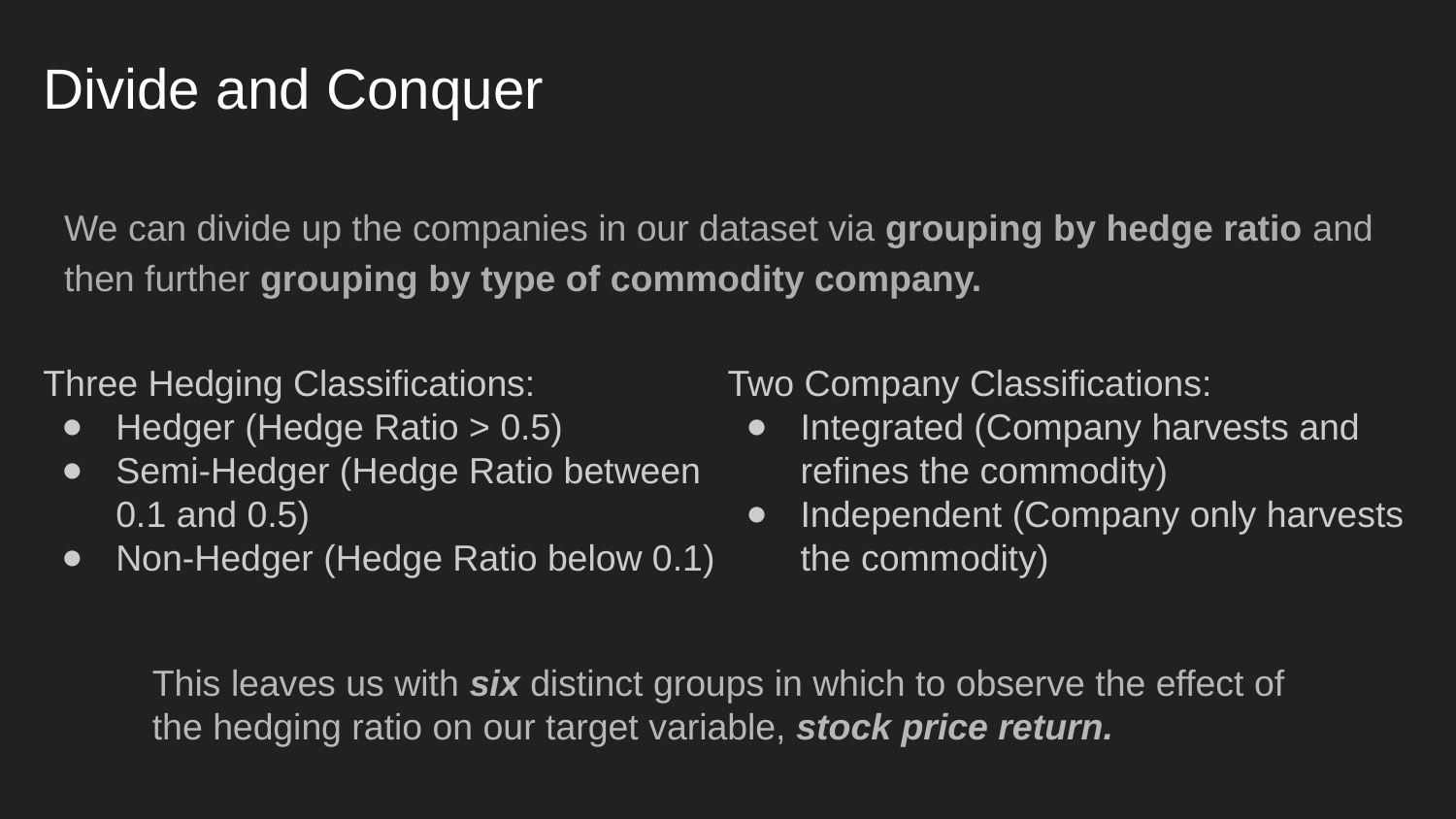

# Divide and Conquer
We can divide up the companies in our dataset via grouping by hedge ratio and then further grouping by type of commodity company.

Three Hedging Classifications:
Hedger (Hedge Ratio > 0.5)
Semi-Hedger (Hedge Ratio between 0.1 and 0.5)
Non-Hedger (Hedge Ratio below 0.1)
Two Company Classifications:
Integrated (Company harvests and refines the commodity)
Independent (Company only harvests the commodity)
This leaves us with six distinct groups in which to observe the effect of the hedging ratio on our target variable, stock price return.